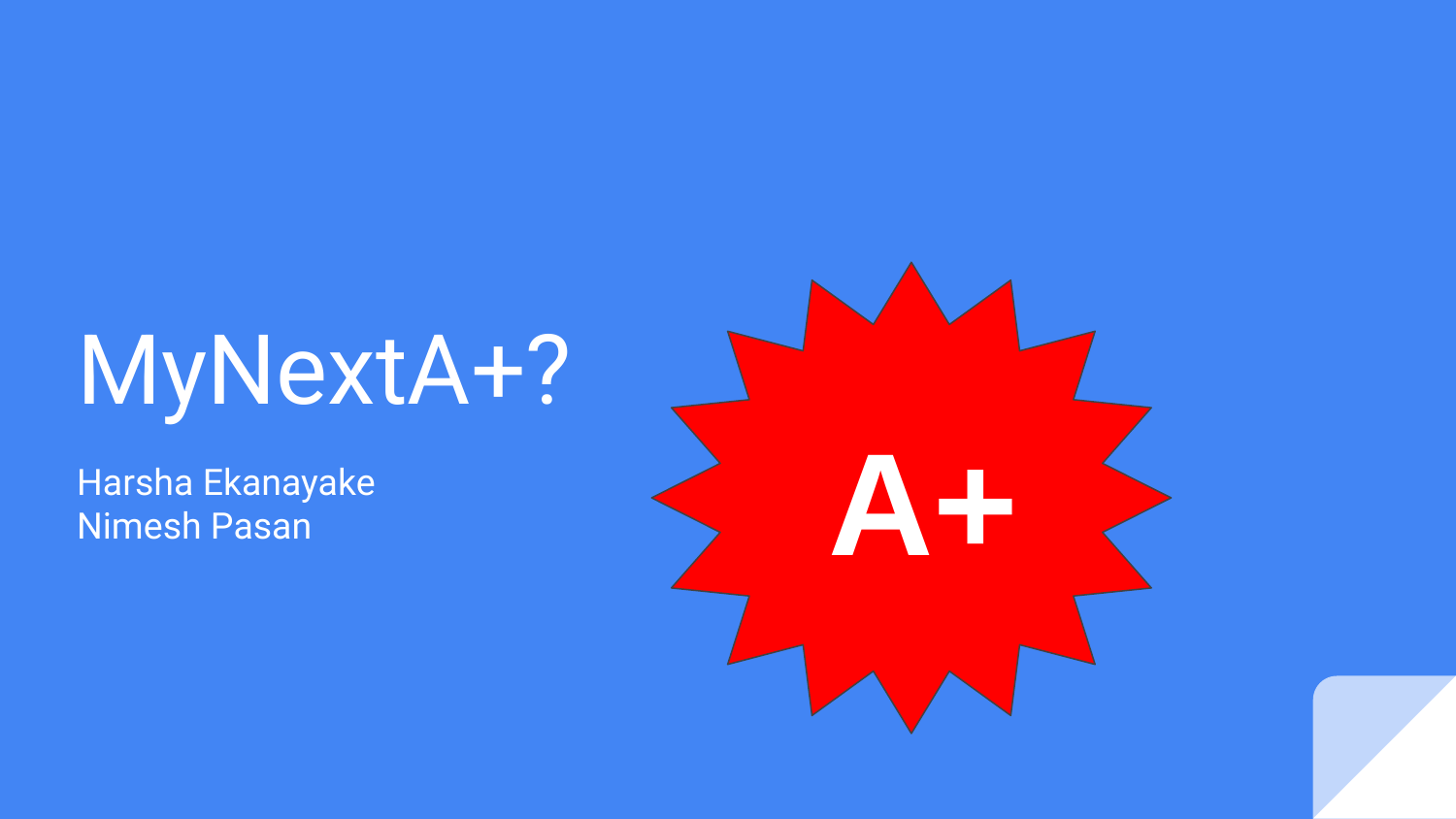

A+
# MyNextA+?
Harsha Ekanayake
Nimesh Pasan